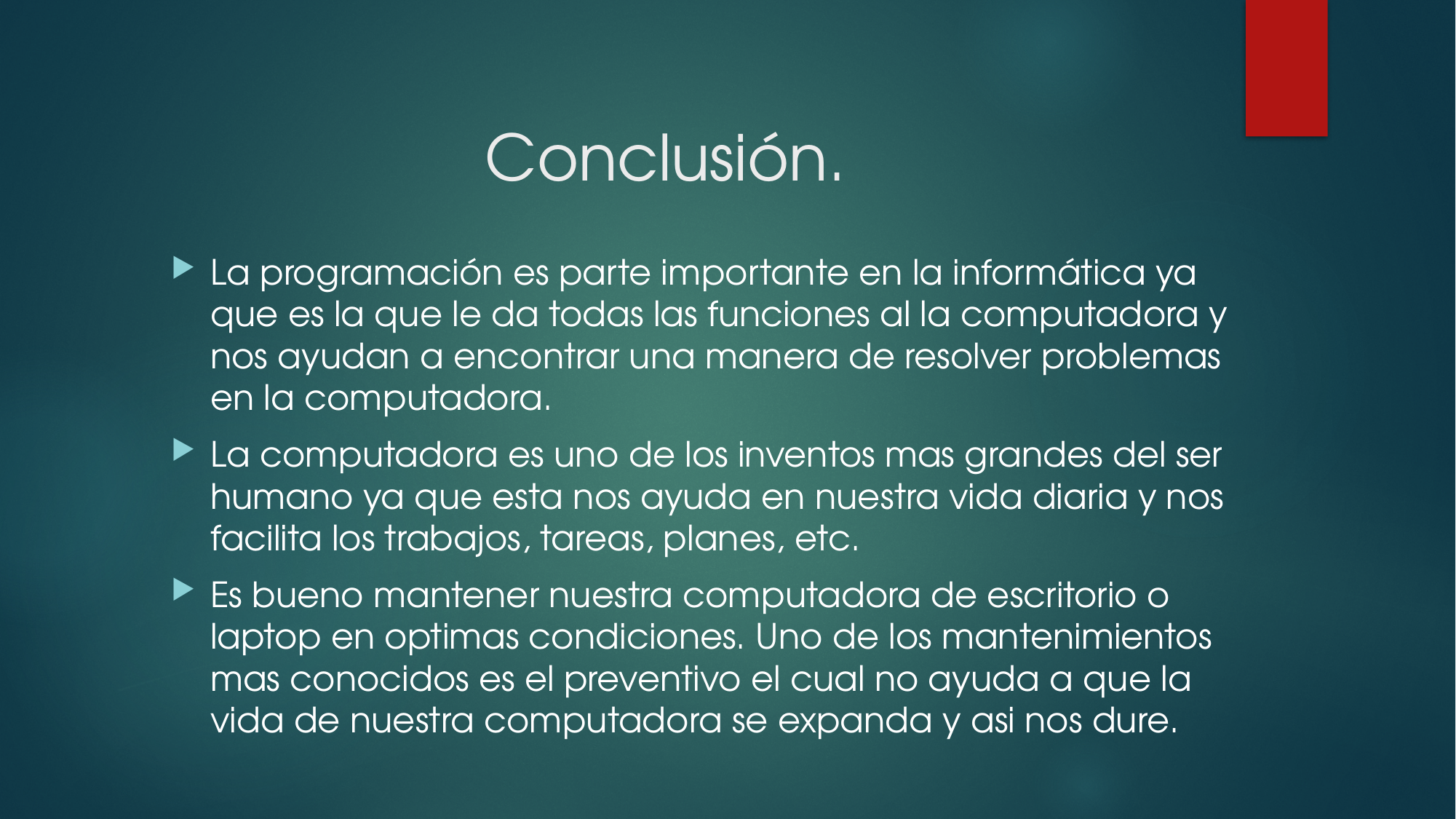

# Conclusión.
La programación es parte importante en la informática ya que es la que le da todas las funciones al la computadora y nos ayudan a encontrar una manera de resolver problemas en la computadora.
La computadora es uno de los inventos mas grandes del ser humano ya que esta nos ayuda en nuestra vida diaria y nos facilita los trabajos, tareas, planes, etc.
Es bueno mantener nuestra computadora de escritorio o laptop en optimas condiciones. Uno de los mantenimientos mas conocidos es el preventivo el cual no ayuda a que la vida de nuestra computadora se expanda y asi nos dure.